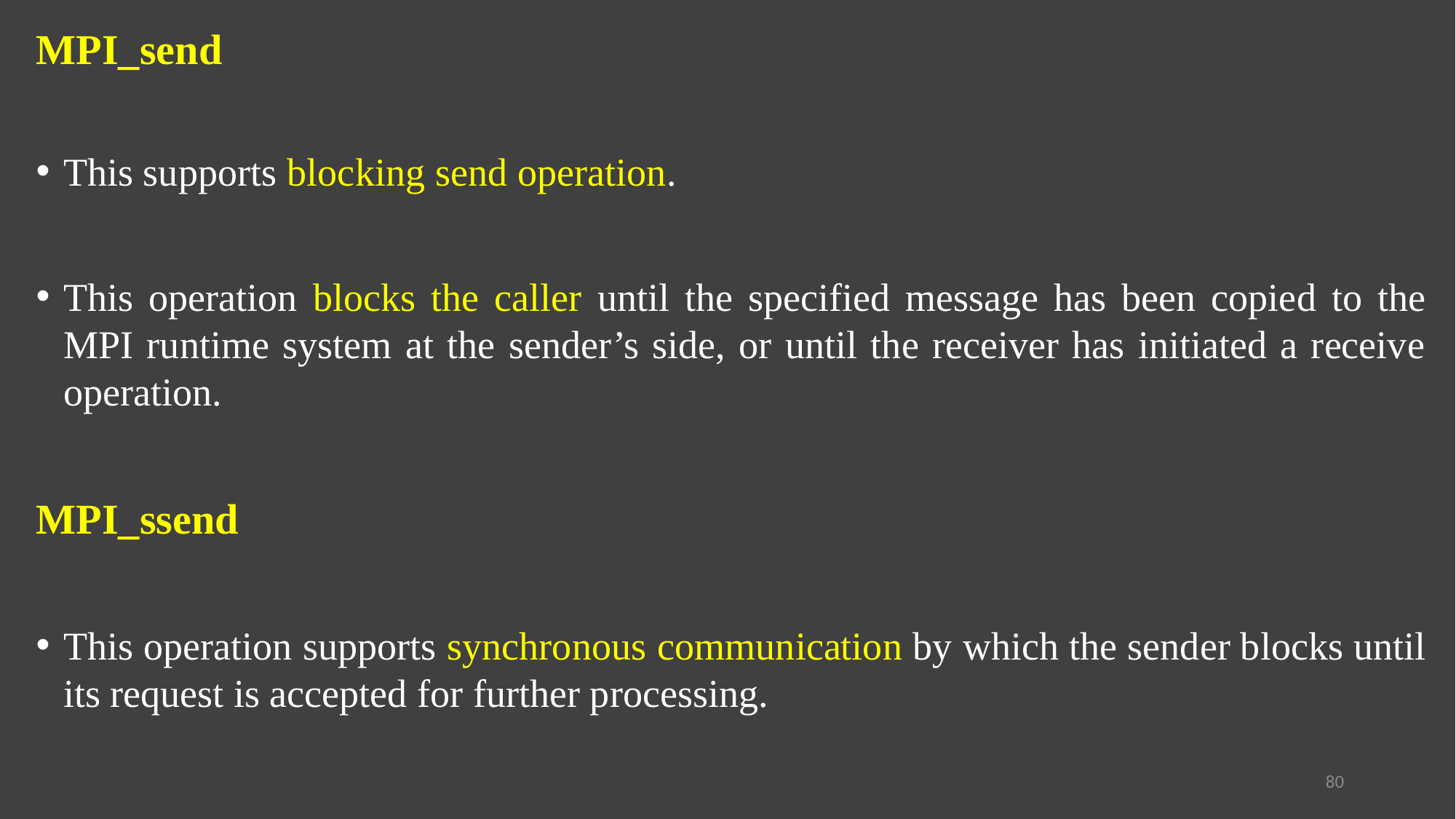

MPI_send

This supports blocking send operation.

This operation blocks the caller until the specified message has been copied to the MPI runtime system at the sender’s side, or until the receiver has initiated a receive operation.

MPI_ssend

This operation supports synchronous communication by which the sender blocks until its request is accepted for further processing.

80